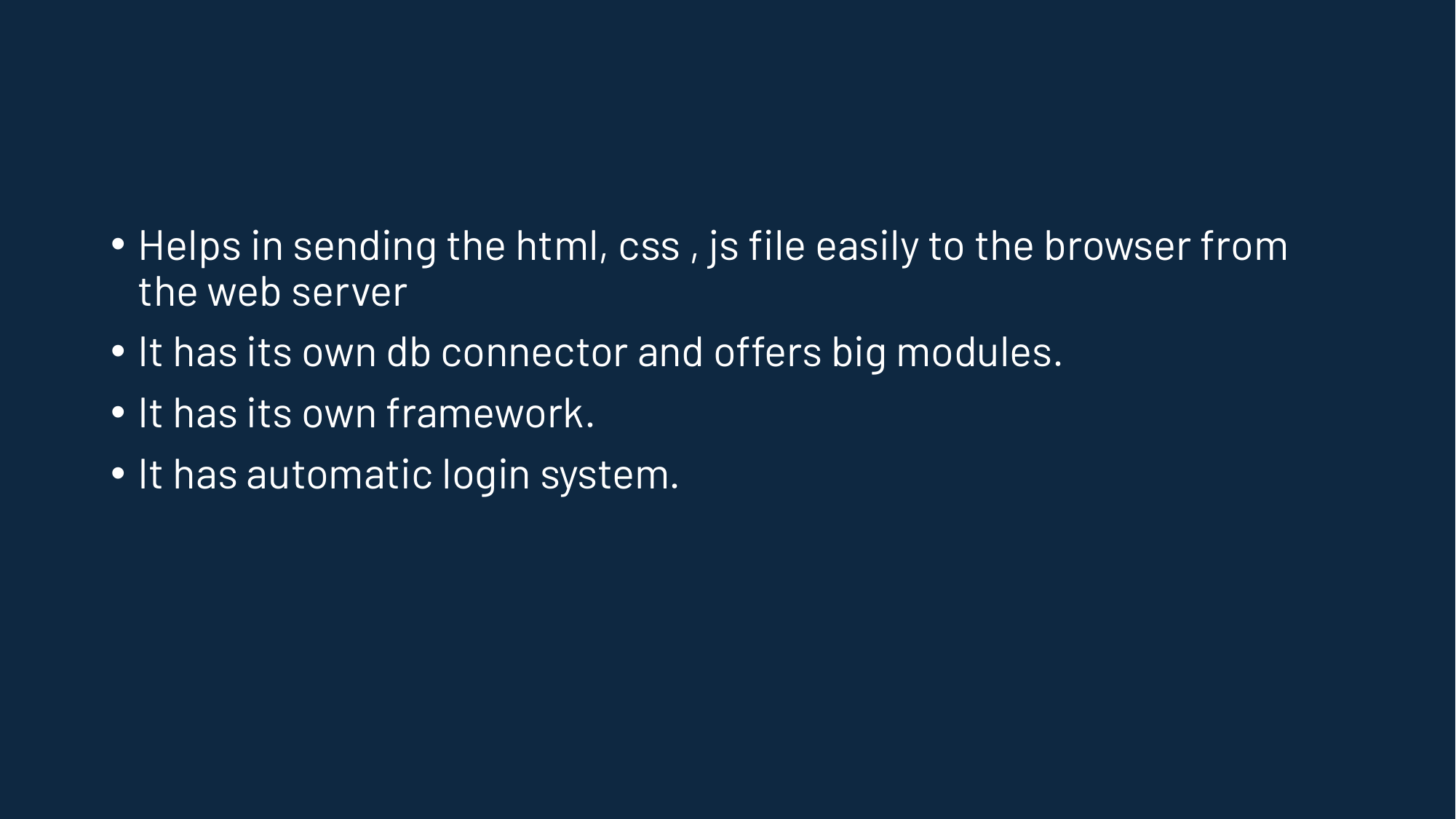

Helps in sending the html, css , js file easily to the browser from the web server
It has its own db connector and offers big modules.
It has its own framework.
It has automatic login system.